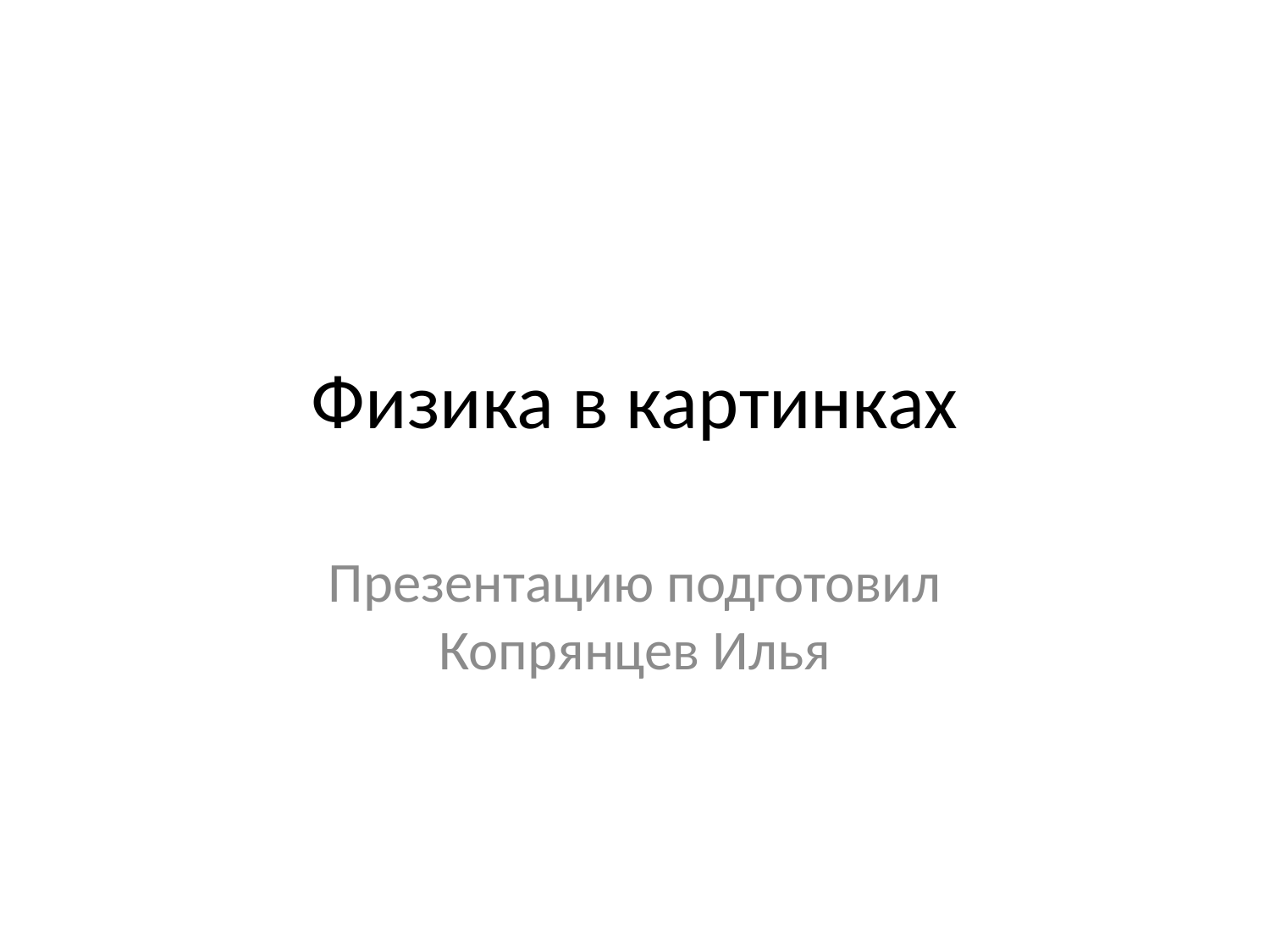

# Физика в картинках
Презентацию подготовил
Копрянцев Илья